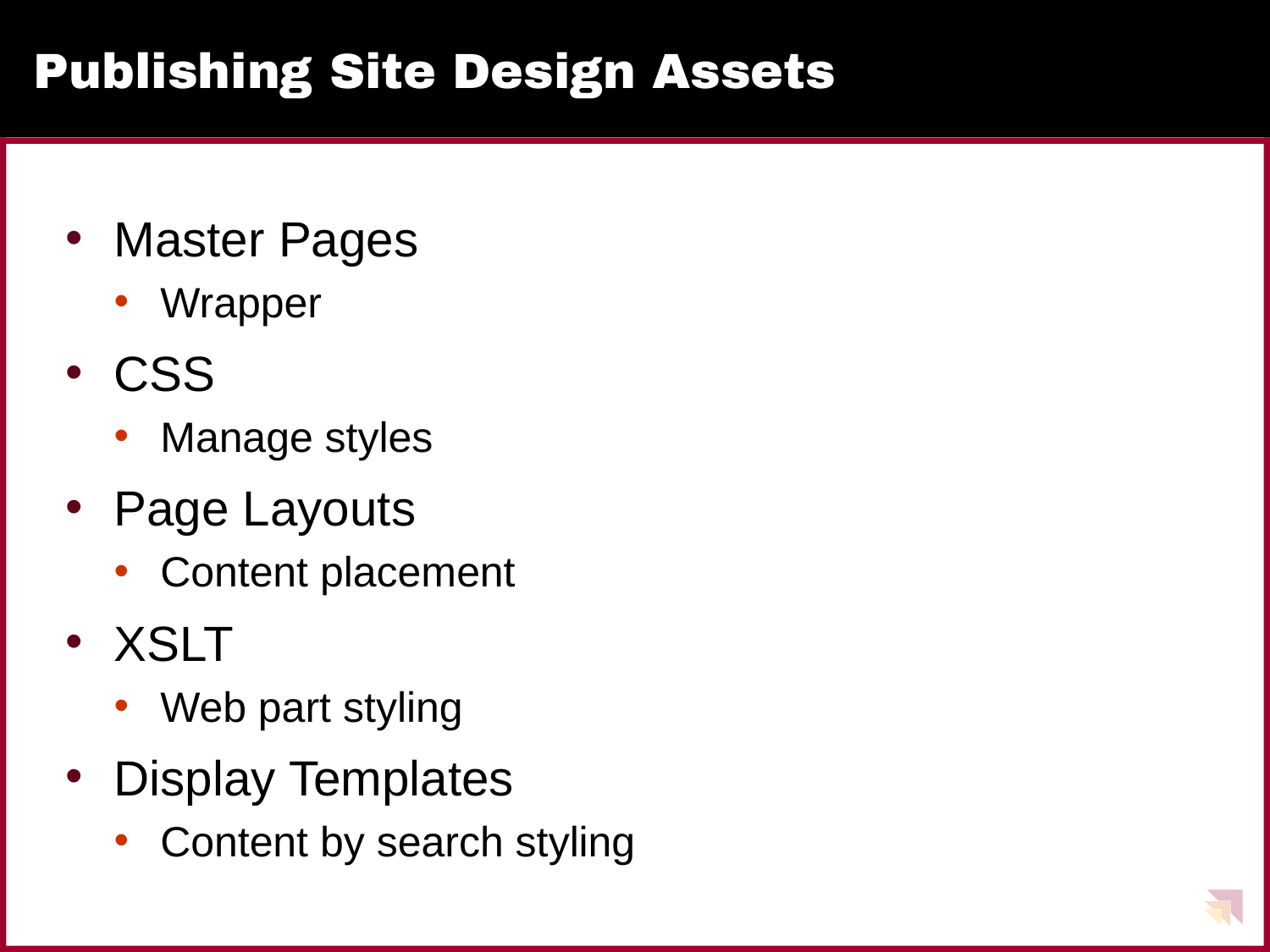

# Publishing Site Design Assets
Master Pages
Wrapper
CSS
Manage styles
Page Layouts
Content placement
XSLT
Web part styling
Display Templates
Content by search styling